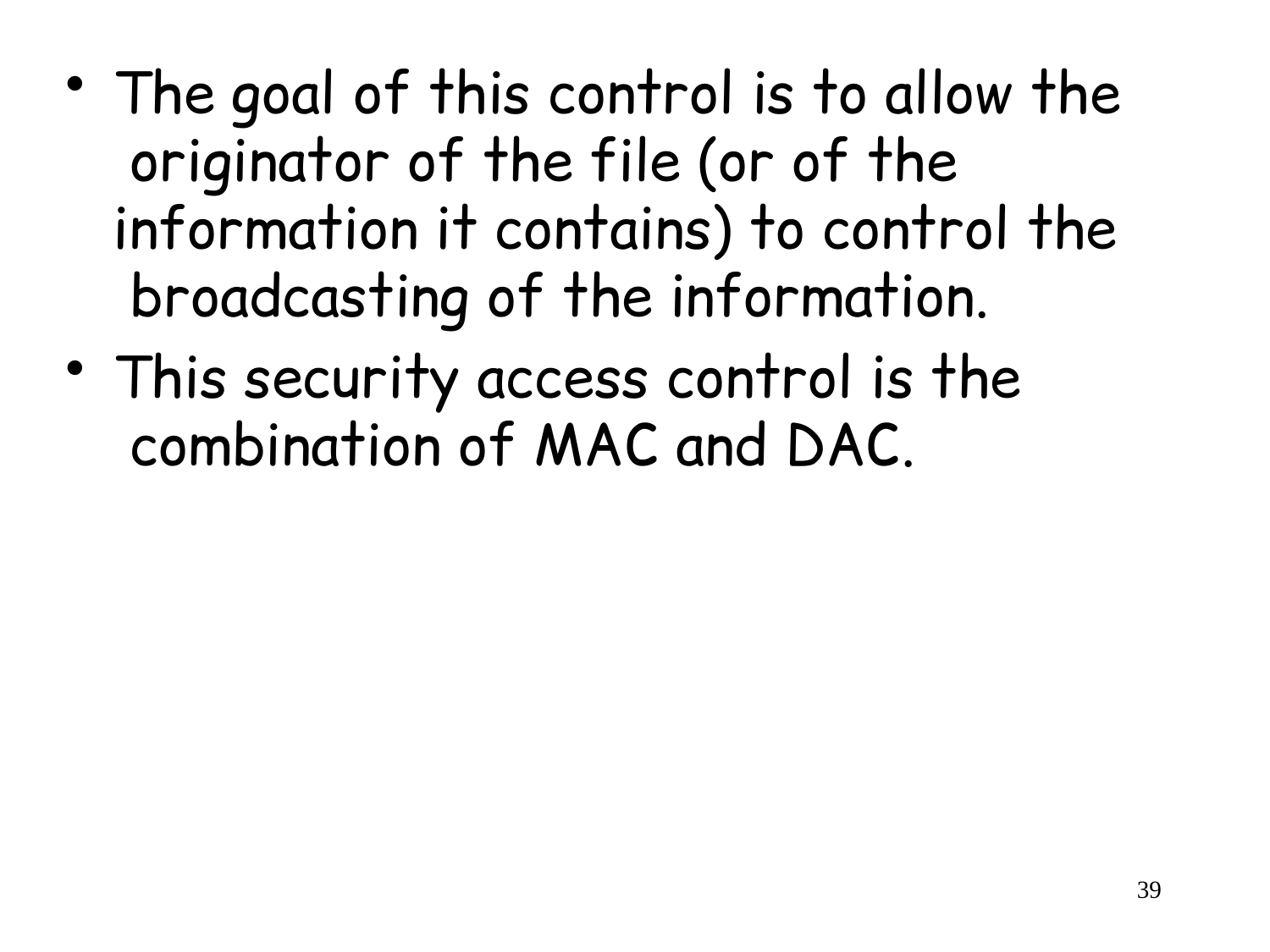

The goal of this control is to allow the  originator of the file (or of the  information it contains) to control the  broadcasting of the information.
This security access control is the  combination of MAC and DAC.
39